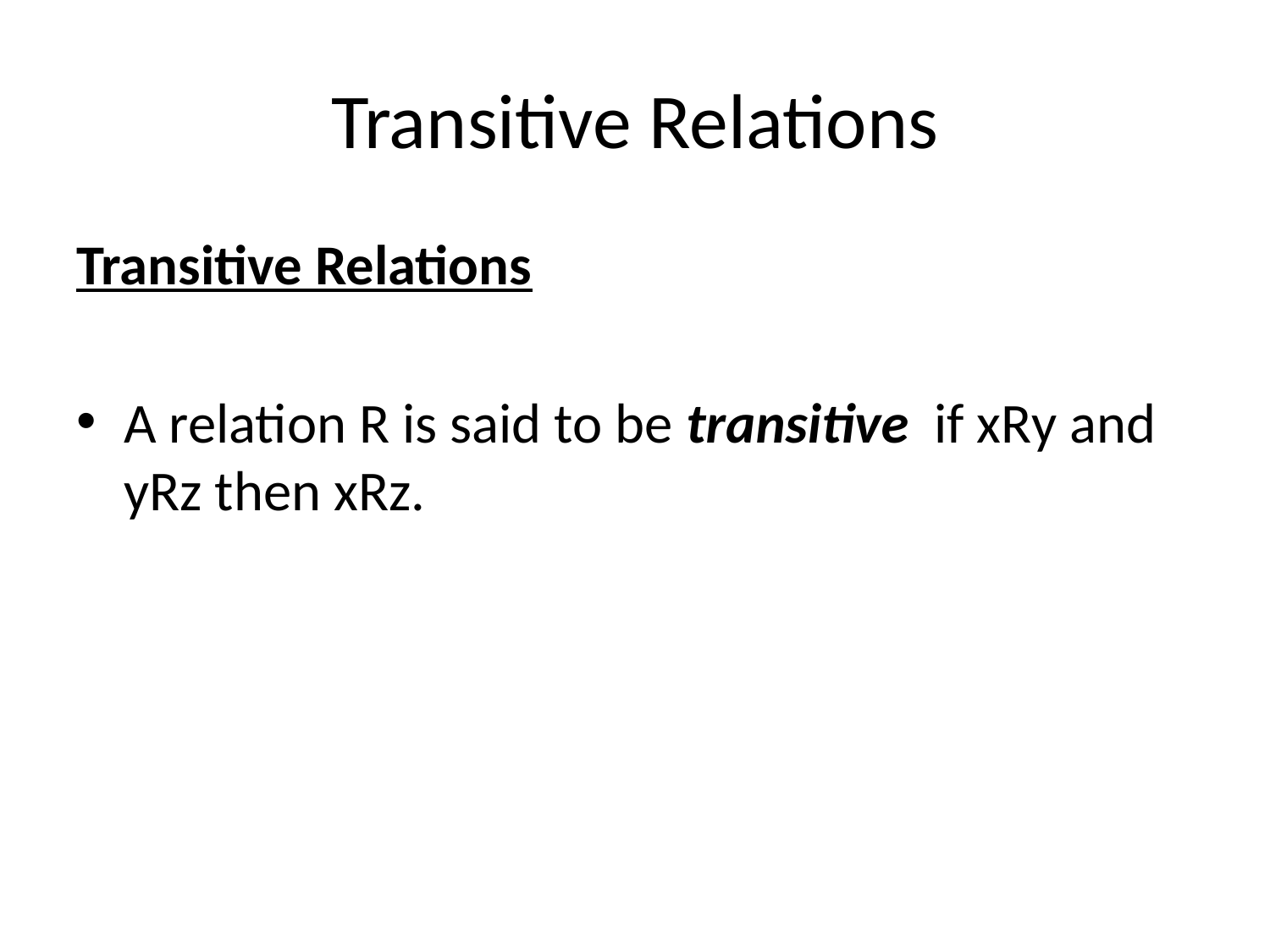

# Transitive Relations
Transitive Relations

A relation R is said to be transitive  if xRy and yRz then xRz.